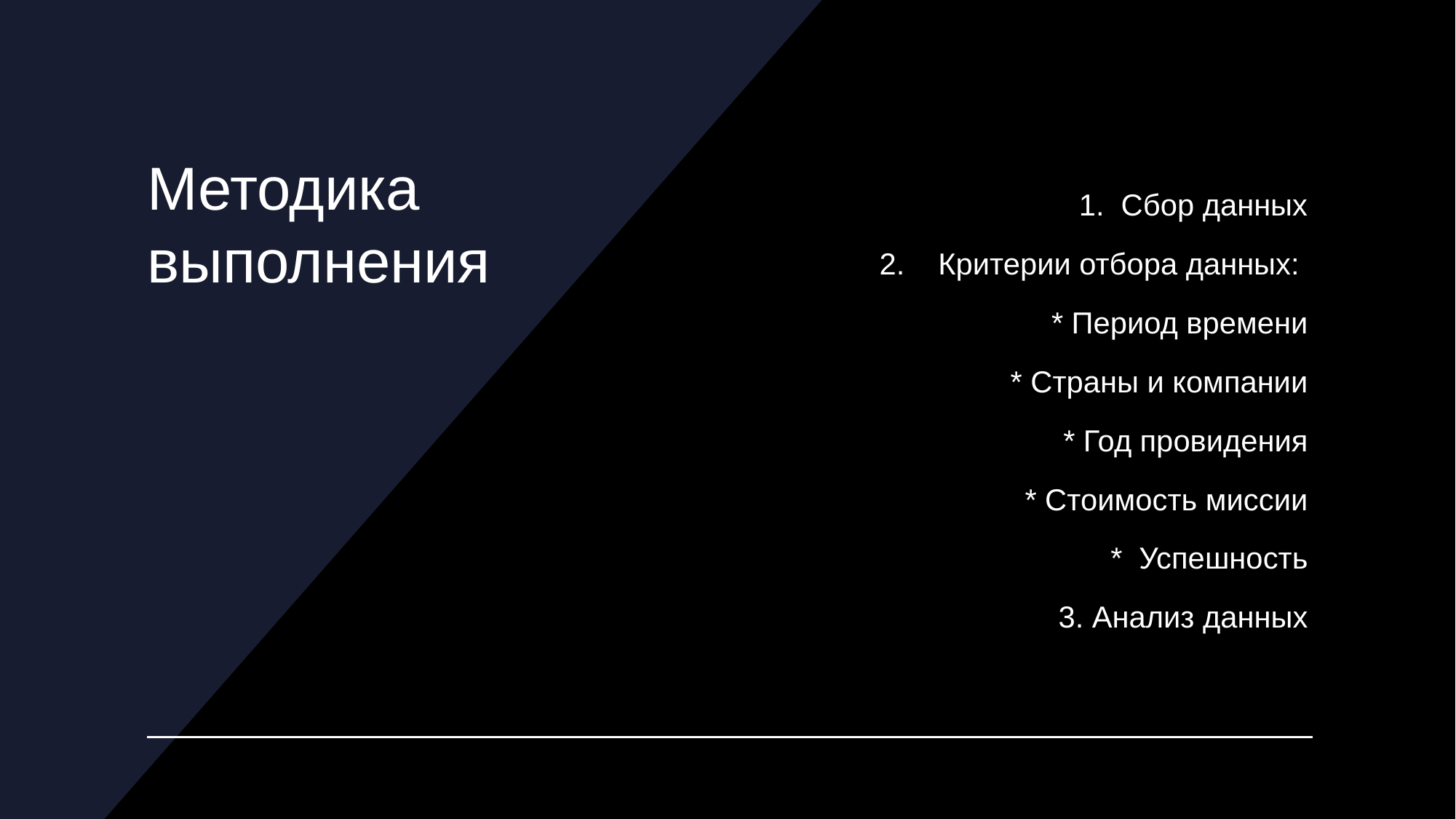

# Методика выполнения
1.  Сбор данных
2.    Критерии отбора данных:
    * Период времени
    * Страны и компании
    * Год провидения
    * Стоимость миссии
     *  Успешность
3. Анализ данных